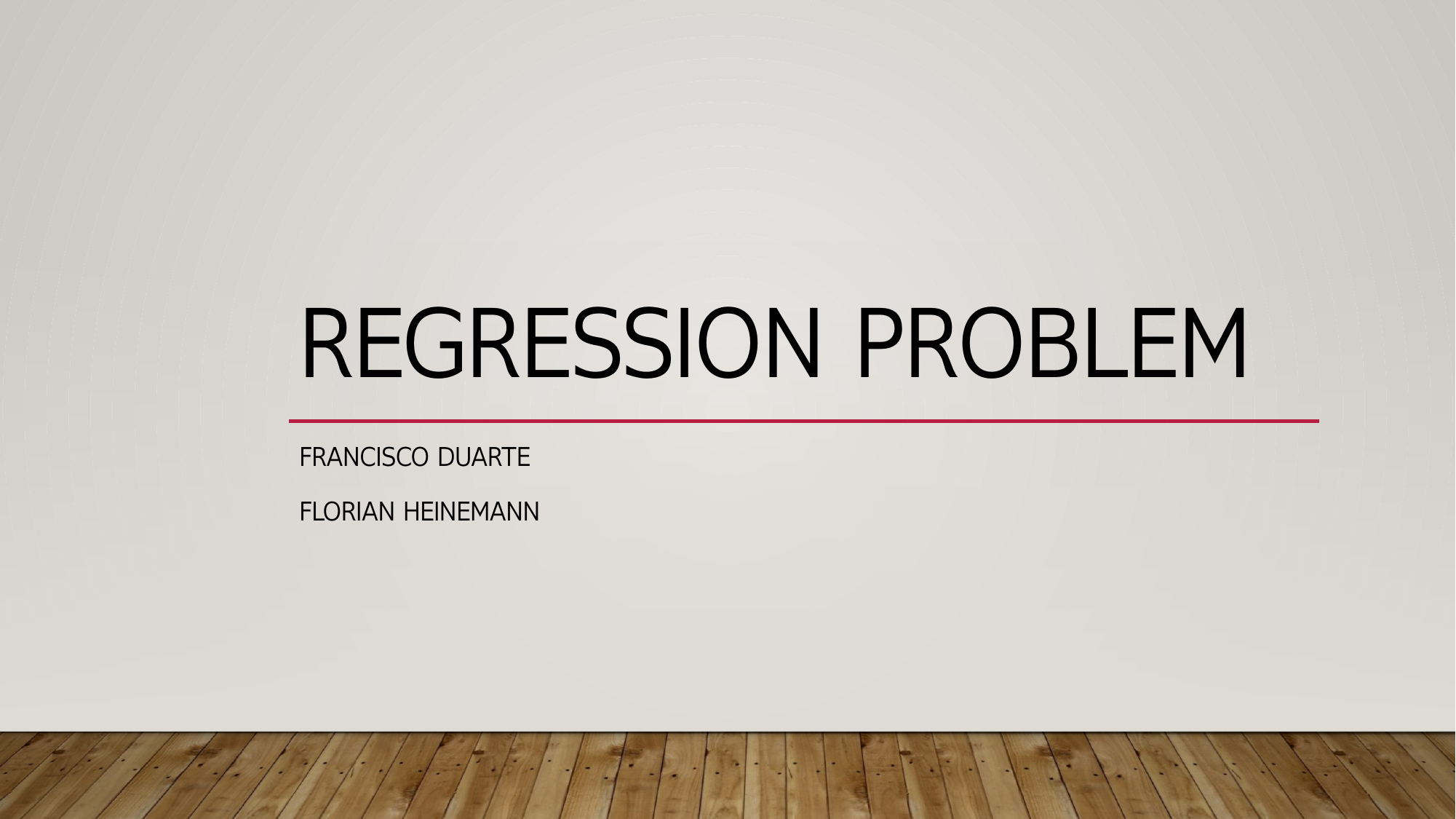

# Regression Problem
Francisco duarte
Florian Heinemann